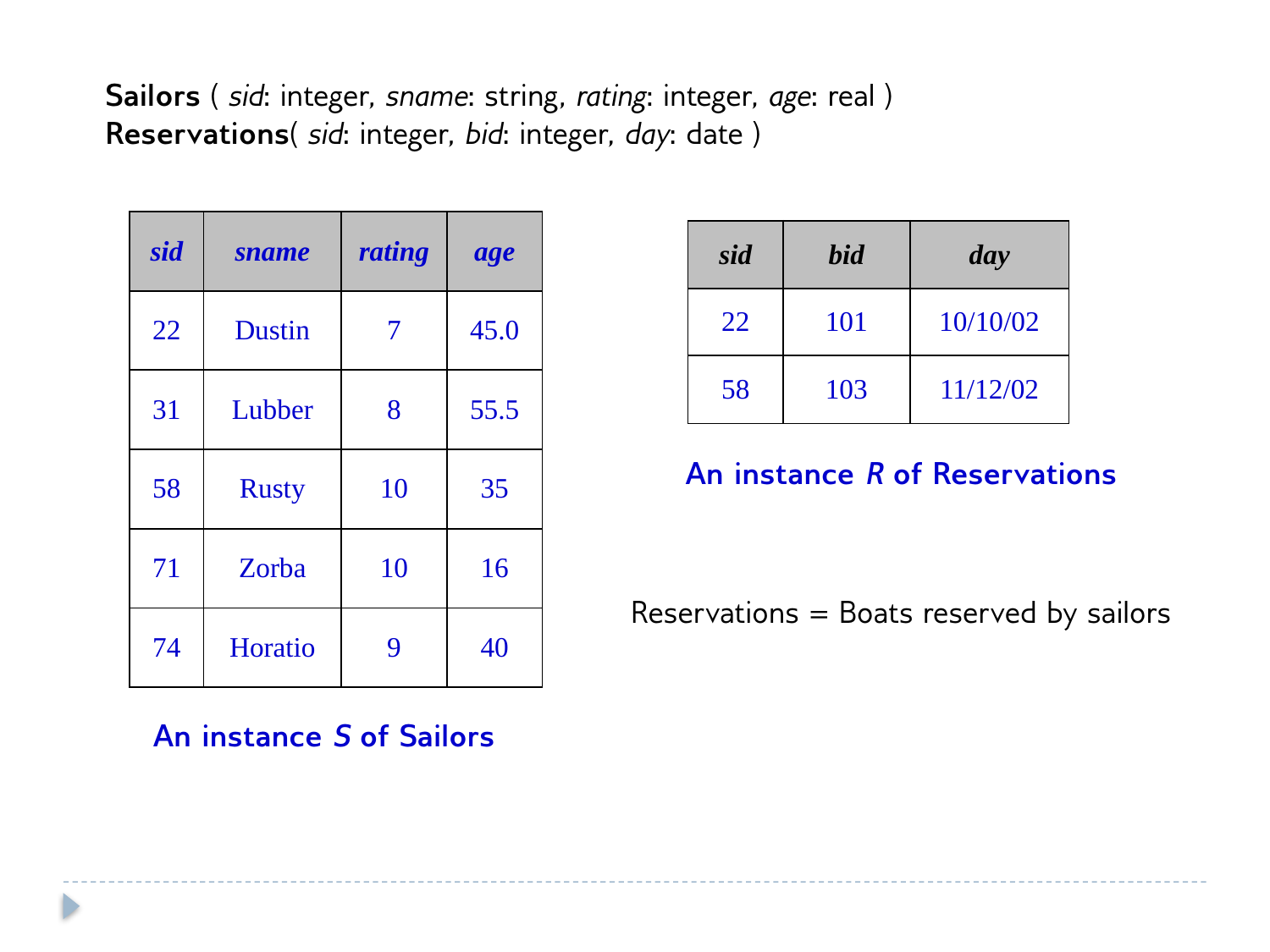

Sailors ( sid: integer, sname: string, rating: integer, age: real )
Reservations( sid: integer, bid: integer, day: date )
| sid | sname | rating | age |
| --- | --- | --- | --- |
| 22 | Dustin | 7 | 45.0 |
| 31 | Lubber | 8 | 55.5 |
| 58 | Rusty | 10 | 35 |
| 71 | Zorba | 10 | 16 |
| 74 | Horatio | 9 | 40 |
| sid | bid | day |
| --- | --- | --- |
| 22 | 101 | 10/10/02 |
| 58 | 103 | 11/12/02 |
An instance R of Reservations
Reservations = Boats reserved by sailors
An instance S of Sailors